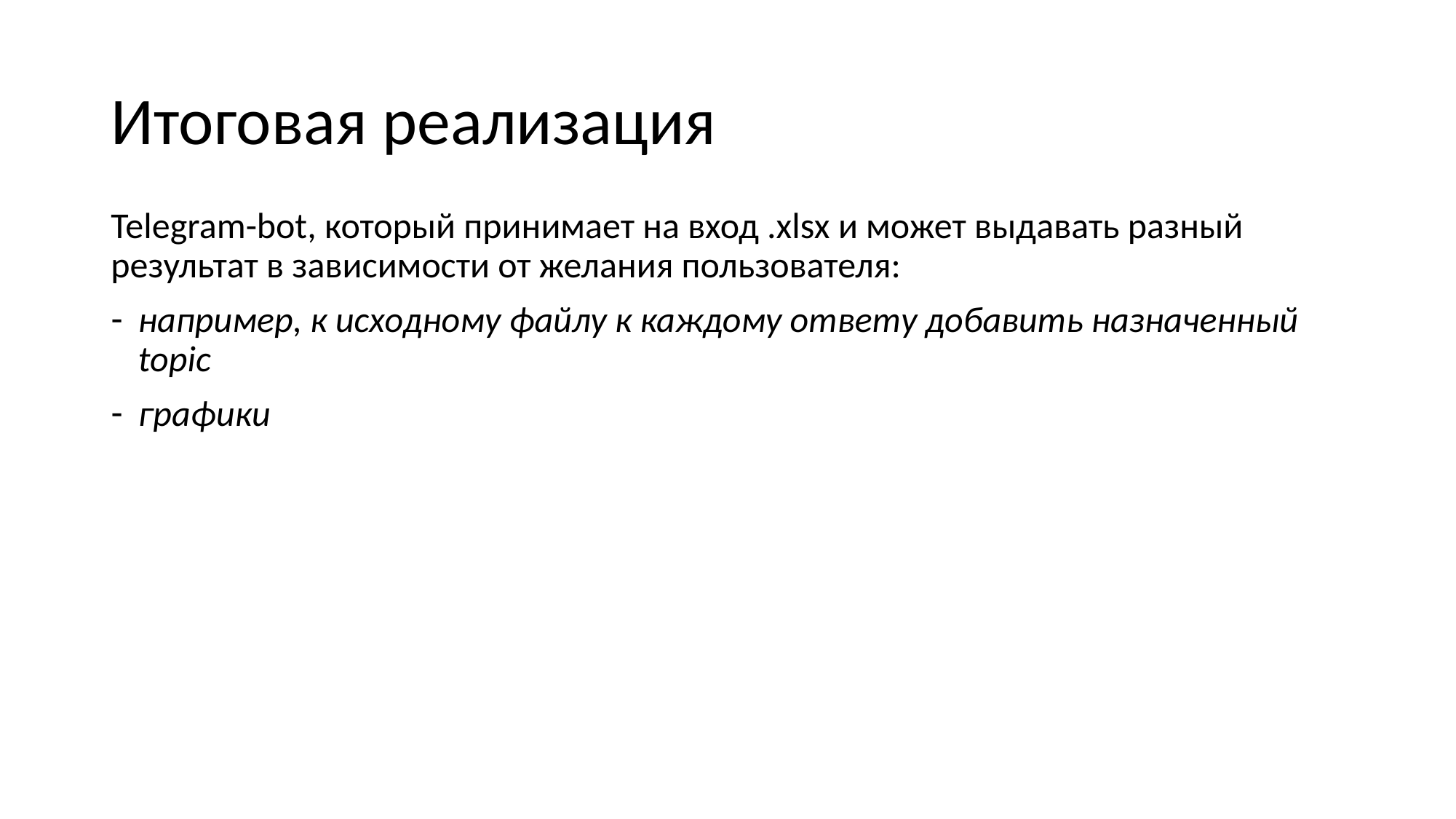

# Итоговая реализация
Telegram-bot, который принимает на вход .xlsx и может выдавать разный результат в зависимости от желания пользователя:
например, к исходному файлу к каждому ответу добавить назначенный topic
графики